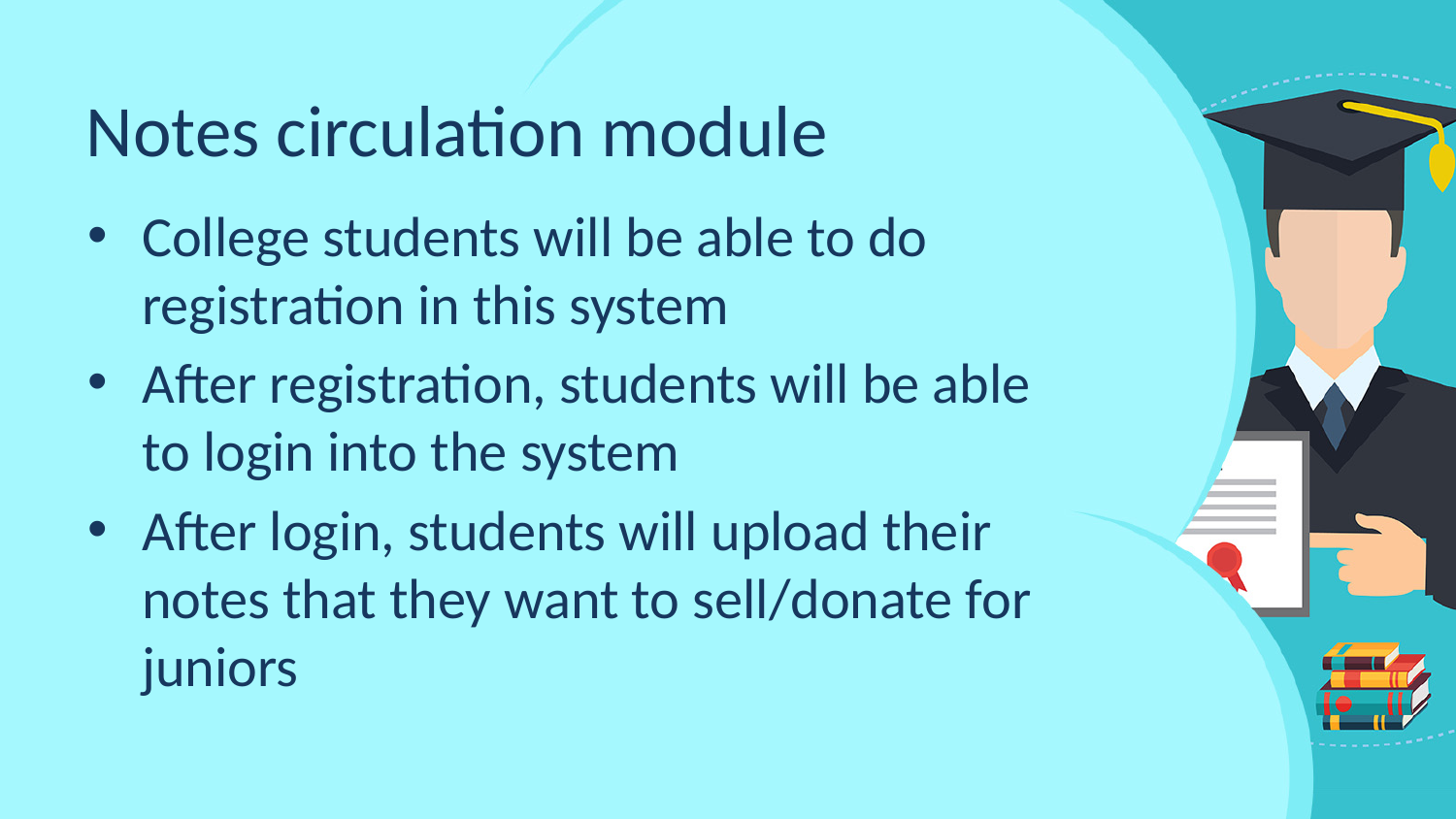

# Notes circulation module
College students will be able to do registration in this system
After registration, students will be able to login into the system
After login, students will upload their notes that they want to sell/donate for juniors